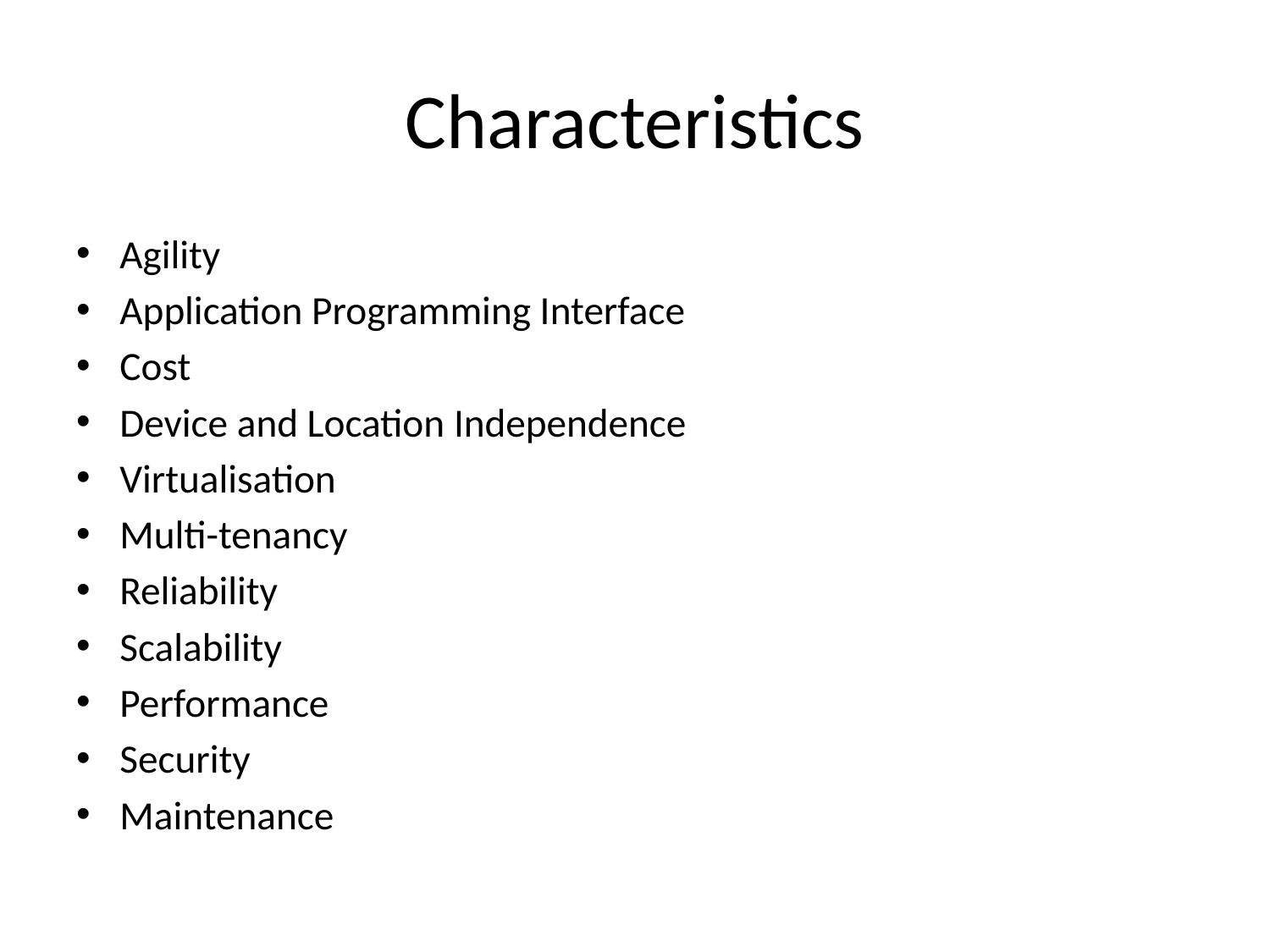

# Characteristics
Agility
Application Programming Interface
Cost
Device and Location Independence
Virtualisation
Multi-tenancy
Reliability
Scalability
Performance
Security
Maintenance